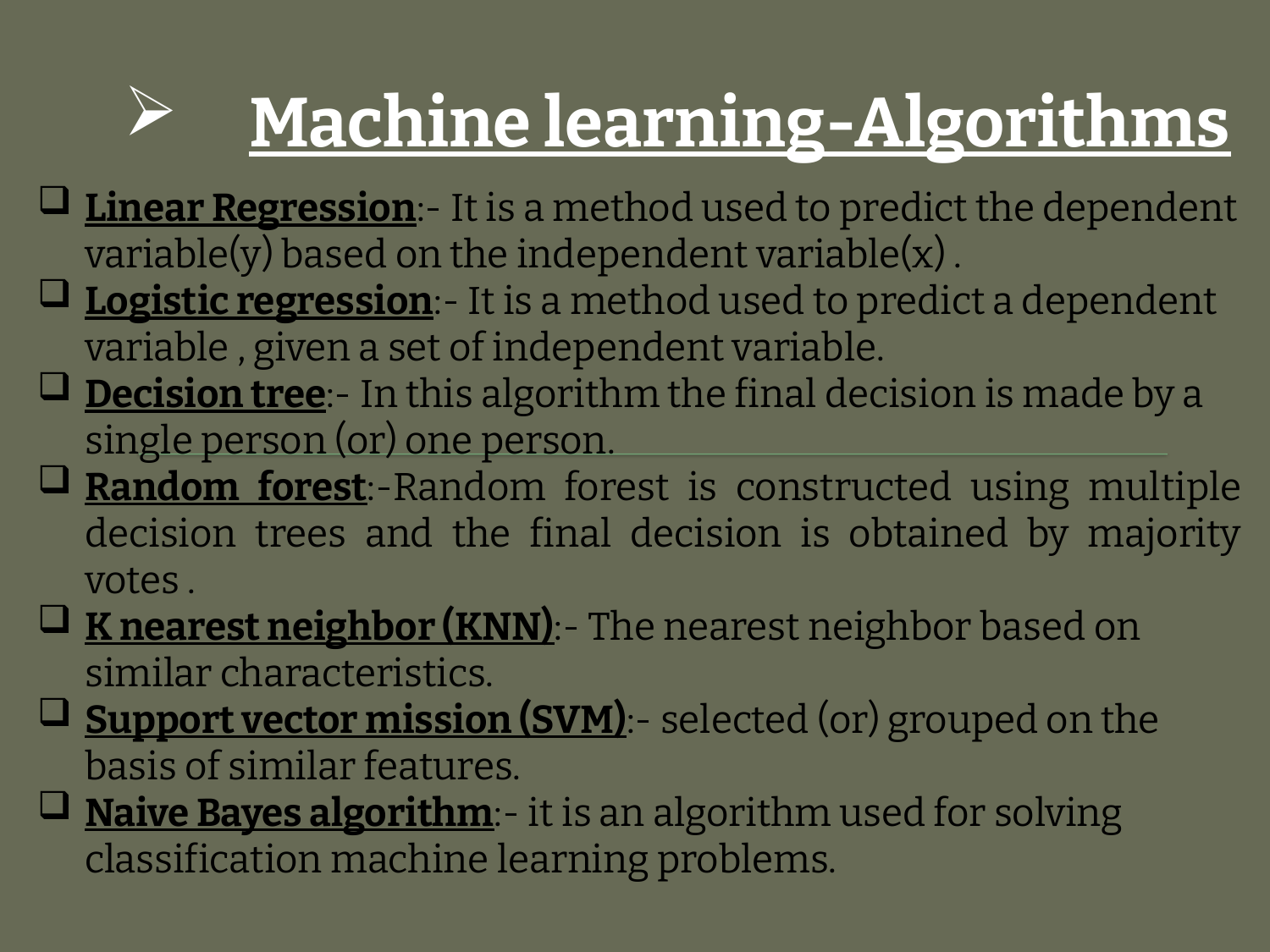

# Machine learning-Algorithms
Linear Regression:- It is a method used to predict the dependent variable(y) based on the independent variable(x) .
Logistic regression:- It is a method used to predict a dependent variable , given a set of independent variable.
Decision tree:- In this algorithm the final decision is made by a single person (or) one person.
Random forest:-Random forest is constructed using multiple decision trees and the final decision is obtained by majority votes .
K nearest neighbor (KNN):- The nearest neighbor based on similar characteristics.
Support vector mission (SVM):- selected (or) grouped on the basis of similar features.
Naive Bayes algorithm:- it is an algorithm used for solving classification machine learning problems.